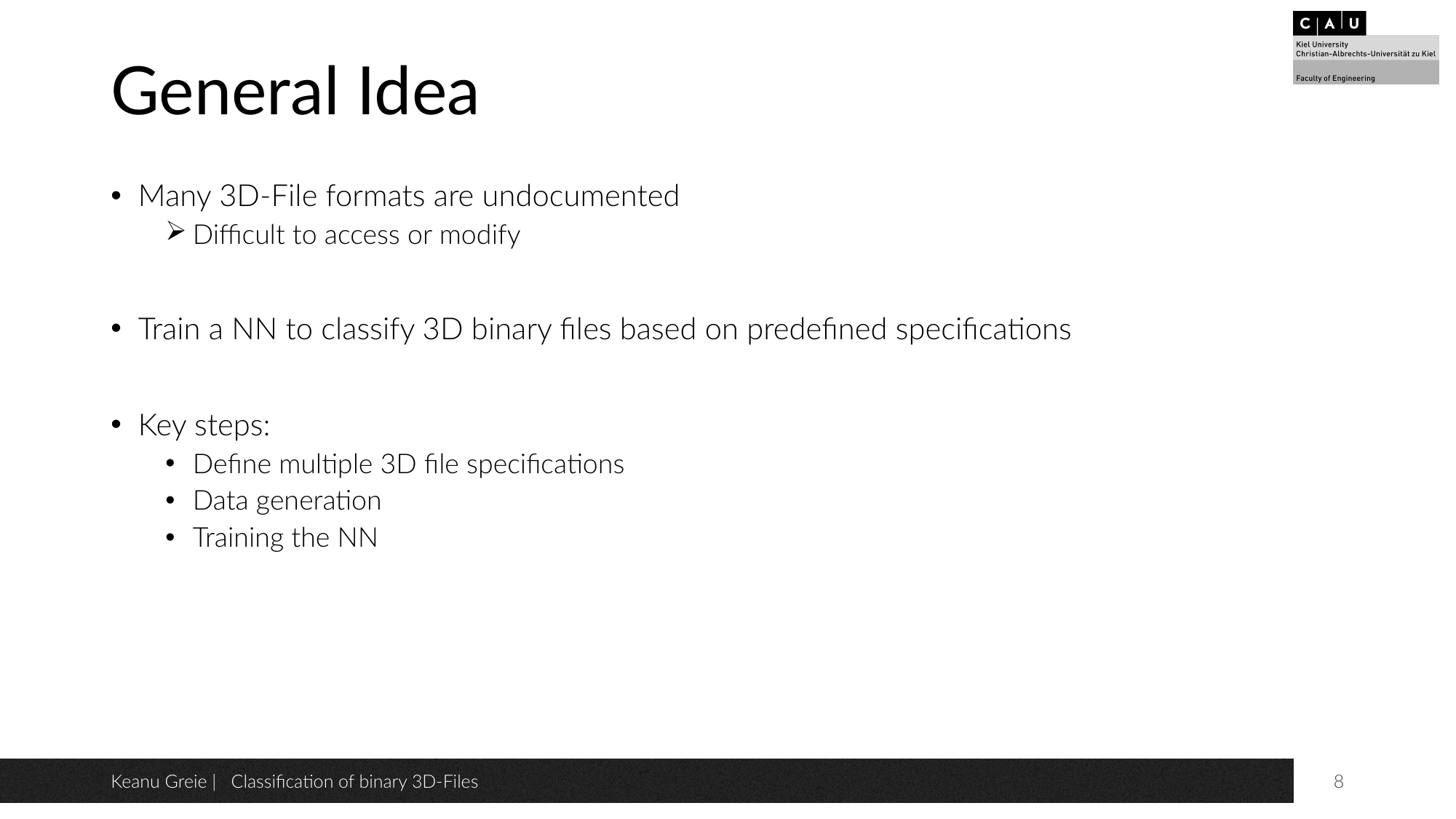

# General Idea
Many 3D-File formats are undocumented
Difficult to access or modify

Train a NN to classify 3D binary files based on predefined specifications

Key steps:
Define multiple 3D file specifications
Data generation
Training the NN
Keanu Greie |   Classification of binary 3D-Files
8